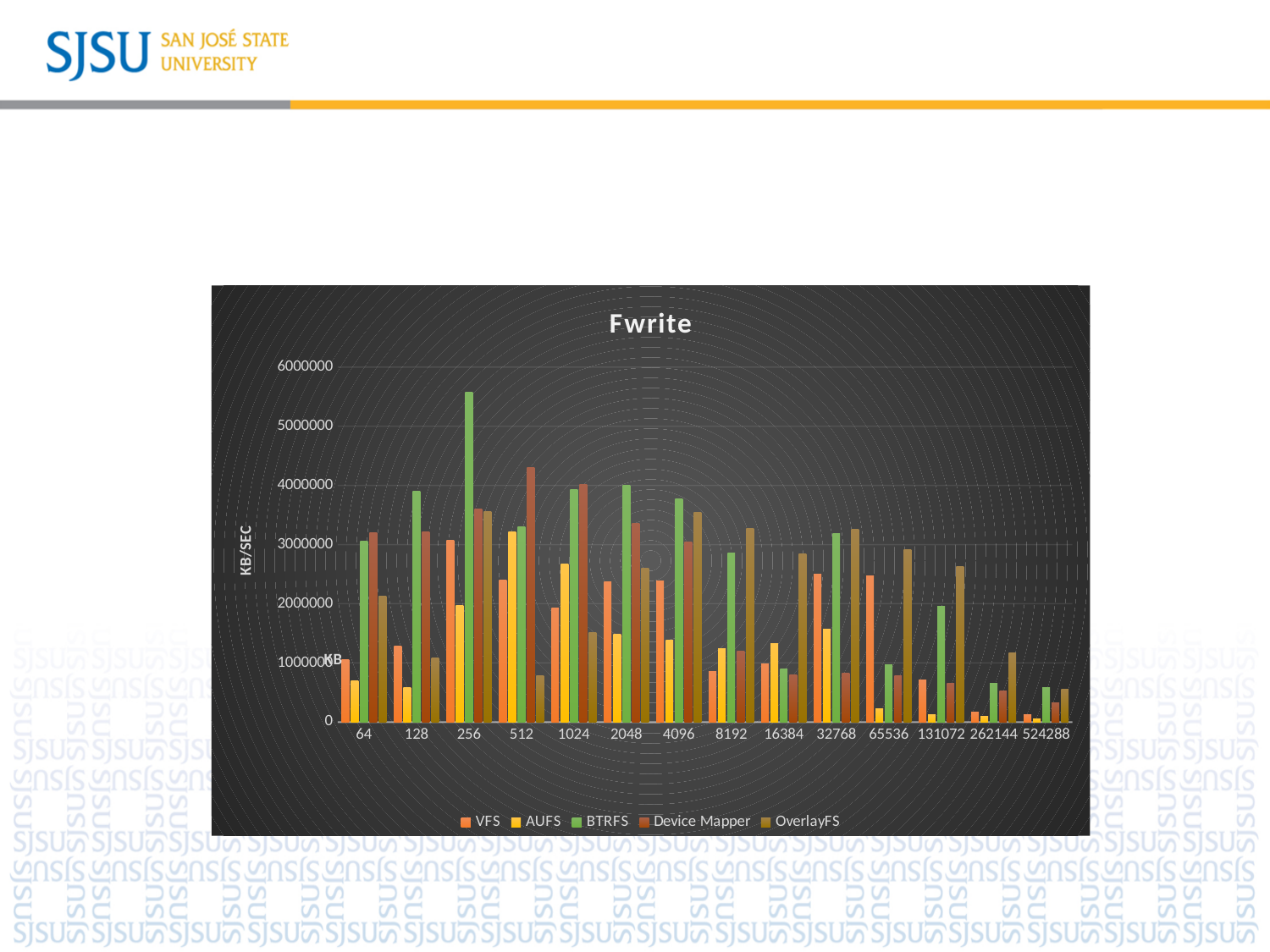

#

### Chart: Fwrite

| Category | VFS | AUFS | BTRFS | Device Mapper | OverlayFS |
|---|---|---|---|---|---|
| 64 | 1049372.0 | 695778.0 | 3057153.0 | 3203069.0 | 2133730.0 |
| 128 | 1278855.0 | 578645.0 | 3895854.0 | 3218540.0 | 1076312.0 |
| 256 | 3078337.0 | 1967260.0 | 5569035.0 | 3605511.0 | 3557725.0 |
| 512 | 2391924.0 | 3220553.0 | 3304808.0 | 4305250.0 | 787834.0 |
| 1024 | 1925298.0 | 2666347.0 | 3926627.0 | 4014717.0 | 1517224.0 |
| 2048 | 2364545.0 | 1488515.0 | 4001263.0 | 3363581.0 | 2595298.0 |
| 4096 | 2386820.0 | 1389416.0 | 3775126.0 | 3038638.0 | 3546770.0 |
| 8192 | 858353.0 | 1243485.0 | 2854319.0 | 1193634.0 | 3272728.0 |
| 16384 | 984550.0 | 1330514.0 | 896327.0 | 796804.0 | 2840492.0 |
| 32768 | 2502538.0 | 1576066.0 | 3186635.0 | 824623.0 | 3261499.0 |
| 65536 | 2469706.0 | 226235.0 | 976153.0 | 778576.0 | 2920107.0 |
| 131072 | 705389.0 | 122711.0 | 1956650.0 | 657302.0 | 2626165.0 |
| 262144 | 163490.0 | 96473.0 | 660190.0 | 527462.0 | 1165581.0 |
| 524288 | 119089.0 | 57777.0 | 580562.0 | 328779.0 | 550184.0 |